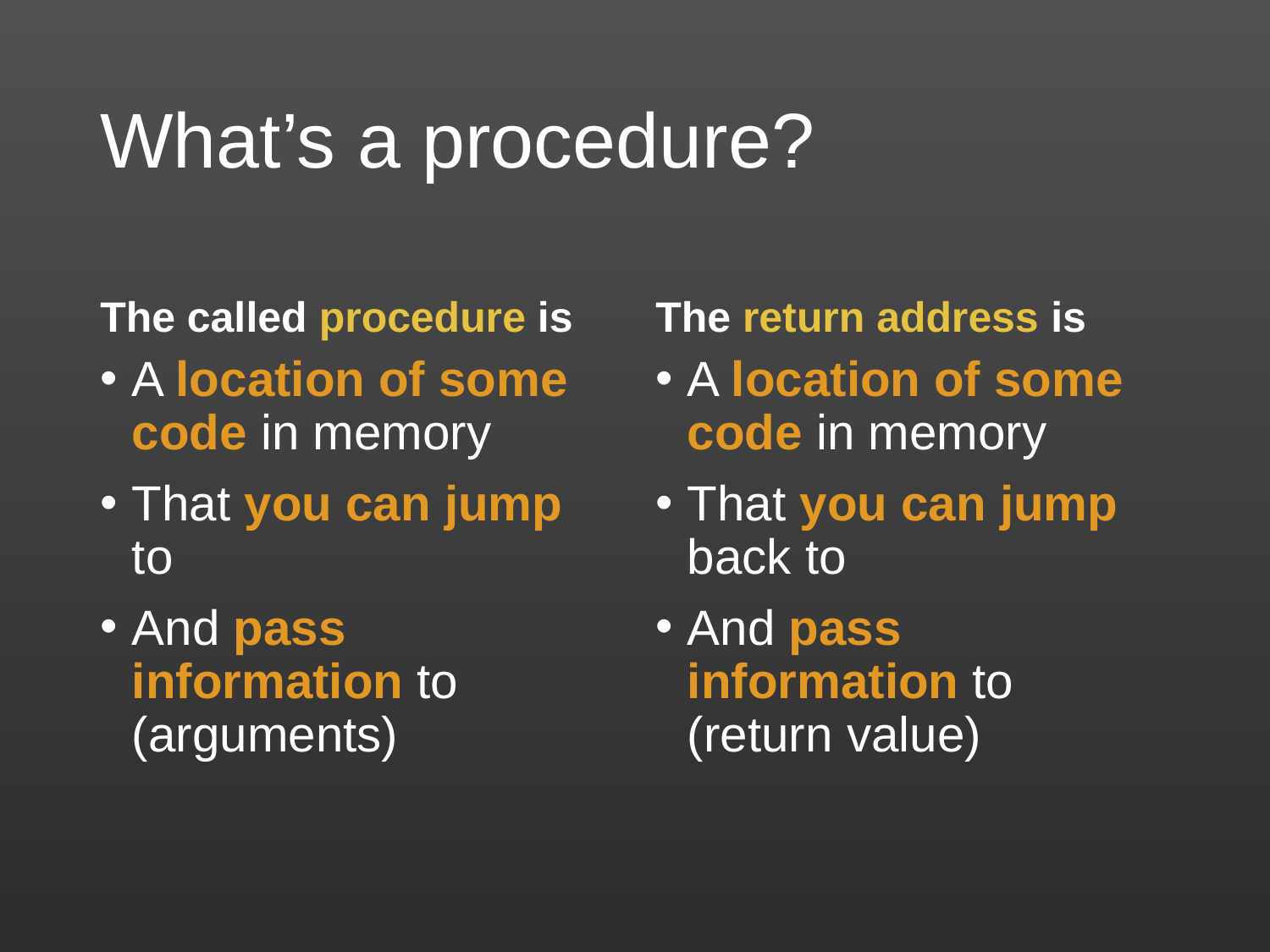

# What’s a procedure?
The called procedure is
The return address is
A location of some code in memory
That you can jump to
And pass information to (arguments)
A location of some code in memory
That you can jump back to
And pass information to (return value)